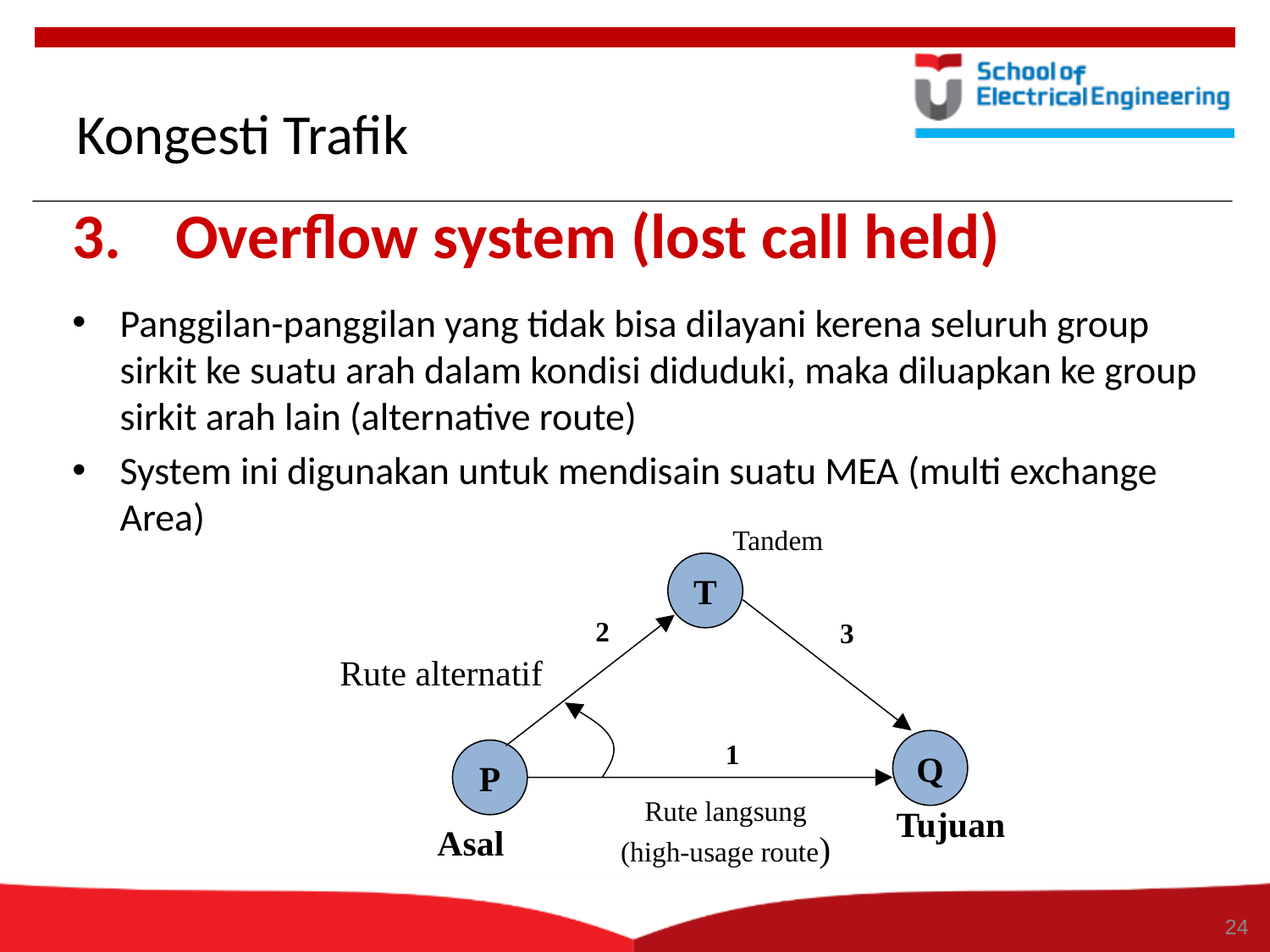

24

# Kongesti Trafik
Overflow system (lost call held)

Panggilan-panggilan yang tidak bisa dilayani kerena seluruh group sirkit ke suatu arah dalam kondisi diduduki, maka diluapkan ke group sirkit arah lain (alternative route)
System ini digunakan untuk mendisain suatu MEA (multi exchange Area)
Tandem
T

2
3

Rute alternatif

Q
1
P

Rute langsung
(high-usage route)
Tujuan
Asal